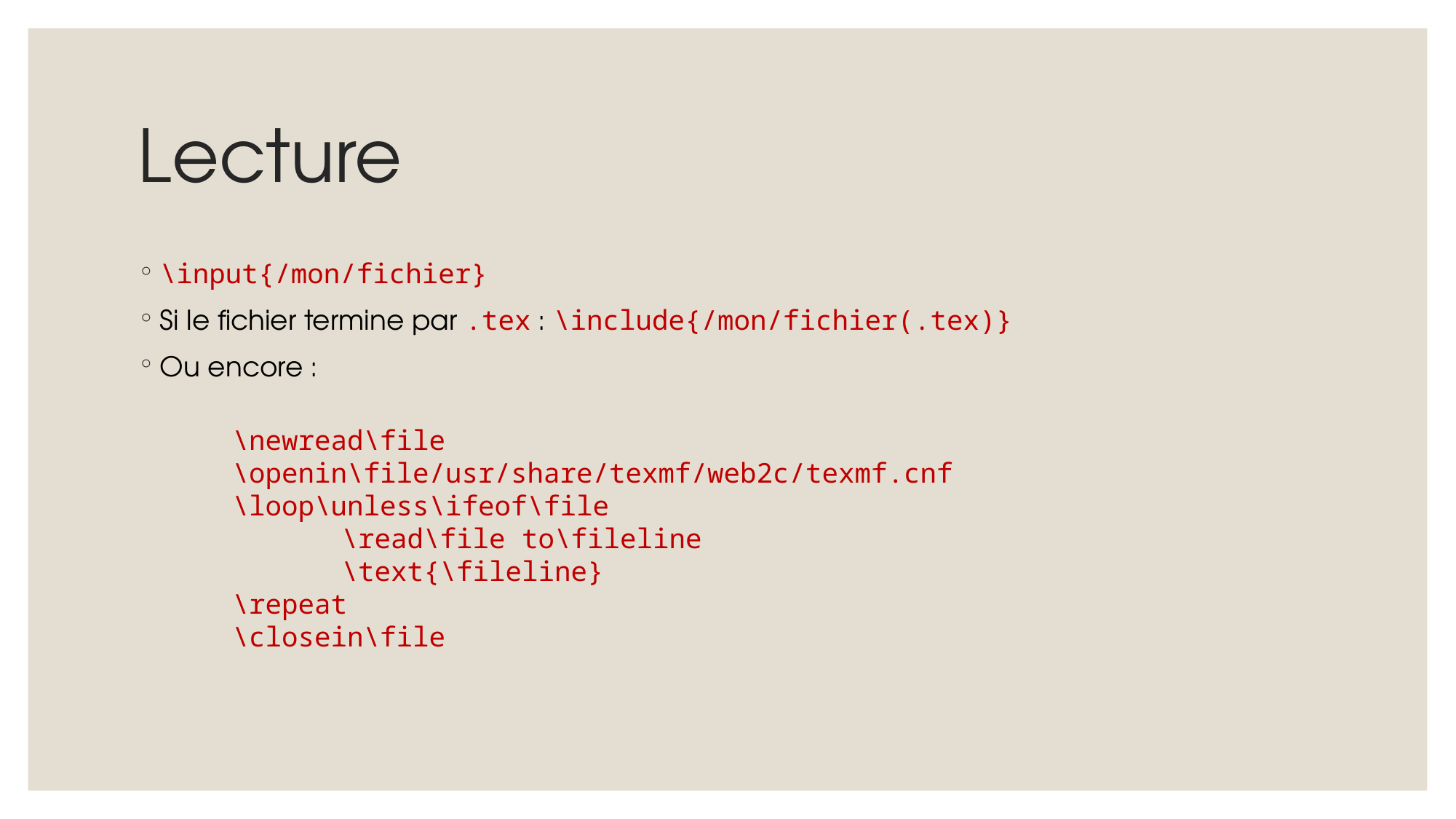

# Lecture
\input{/mon/fichier}
Si le fichier termine par .tex : \include{/mon/fichier(.tex)}
Ou encore :
\newread\file
\openin\file/usr/share/texmf/web2c/texmf.cnf
\loop\unless\ifeof\file
	\read\file to\fileline
	\text{\fileline}
\repeat
\closein\file